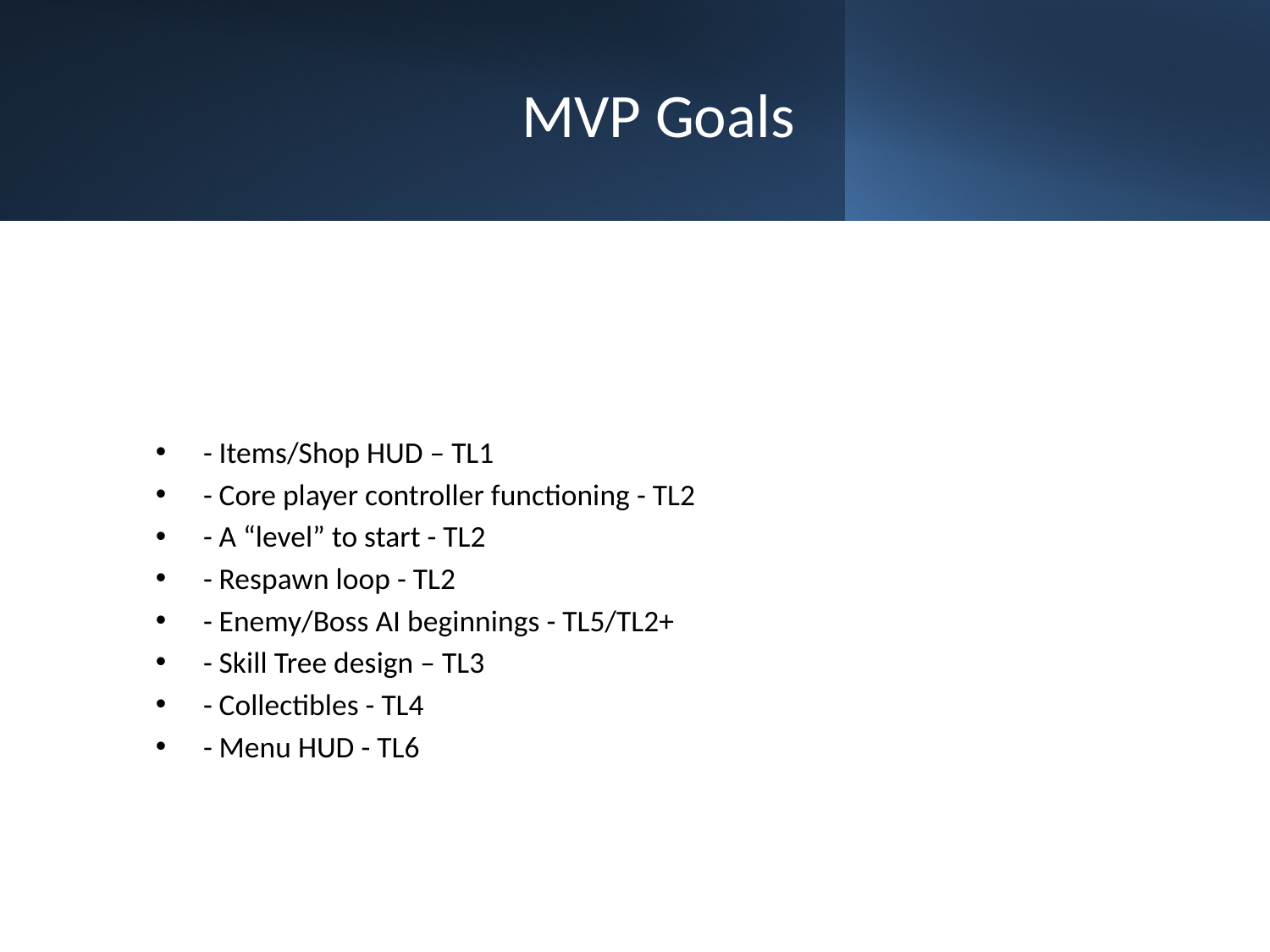

# MVP Goals

- Items/Shop HUD – TL1
- Core player controller functioning - TL2
- A “level” to start - TL2
- Respawn loop - TL2
- Enemy/Boss AI beginnings - TL5/TL2+
- Skill Tree design – TL3
- Collectibles - TL4
- Menu HUD - TL6